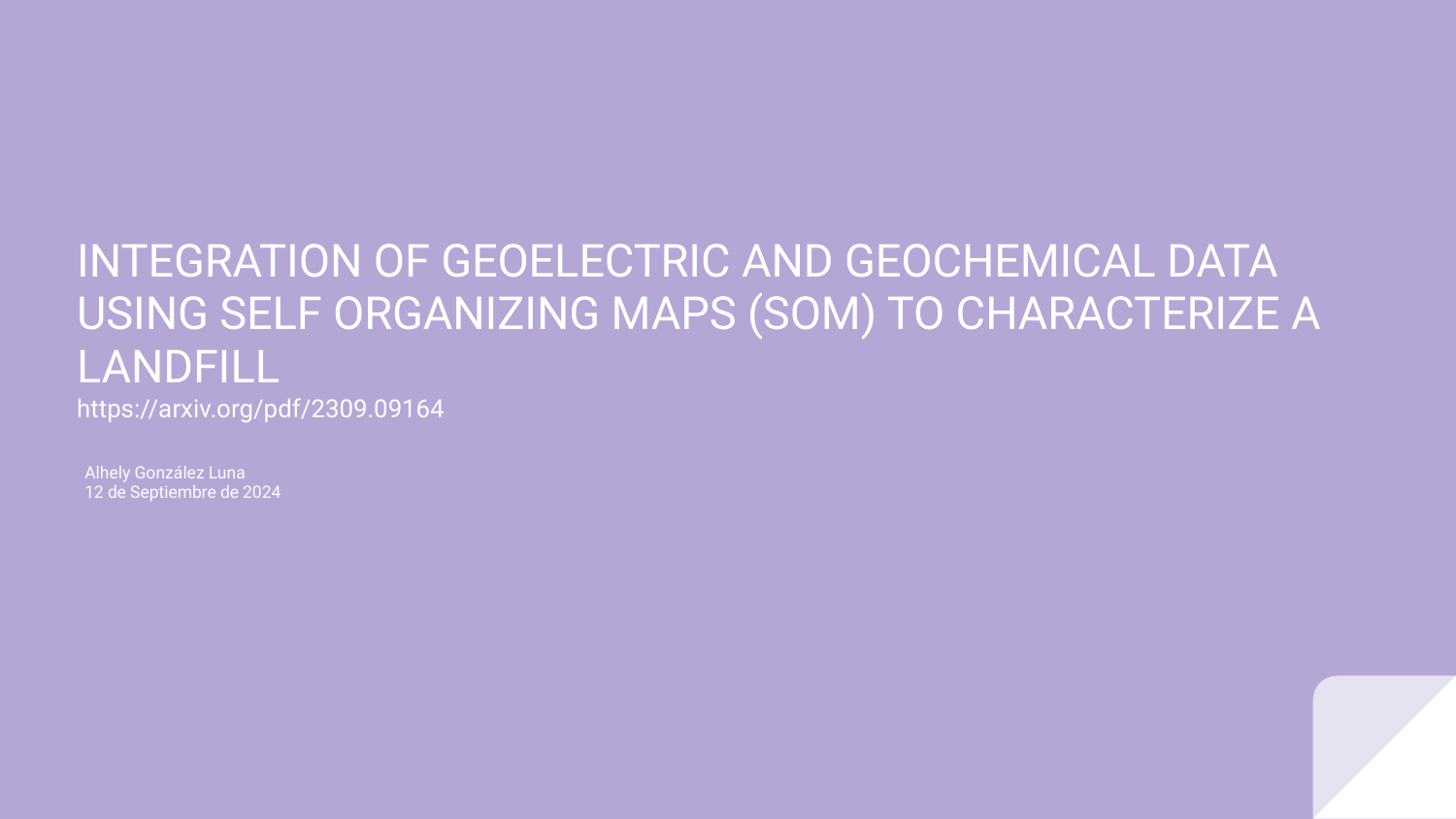

# INTEGRATION OF GEOELECTRIC AND GEOCHEMICAL DATA USING SELF ORGANIZING MAPS (SOM) TO CHARACTERIZE A LANDFILL
https://arxiv.org/pdf/2309.09164
Alhely González Luna
12 de Septiembre de 2024